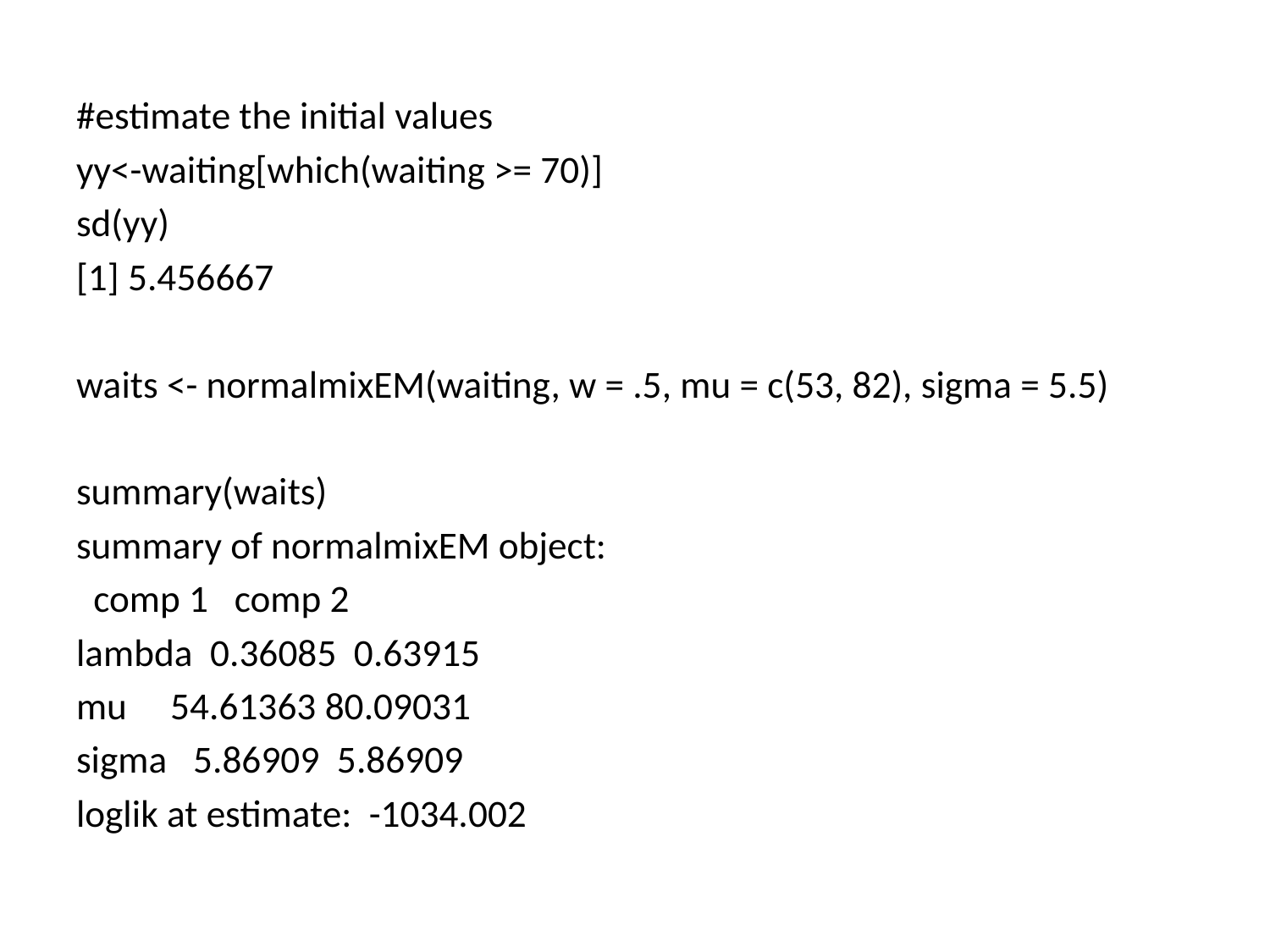

#estimate the initial values
yy<-waiting[which(waiting >= 70)]
sd(yy)
[1] 5.456667

waits <- normalmixEM(waiting, w = .5, mu = c(53, 82), sigma = 5.5)

summary(waits)
summary of normalmixEM object:
  comp 1   comp 2
lambda  0.36085  0.63915
mu     54.61363 80.09031
sigma   5.86909  5.86909
loglik at estimate:  -1034.002